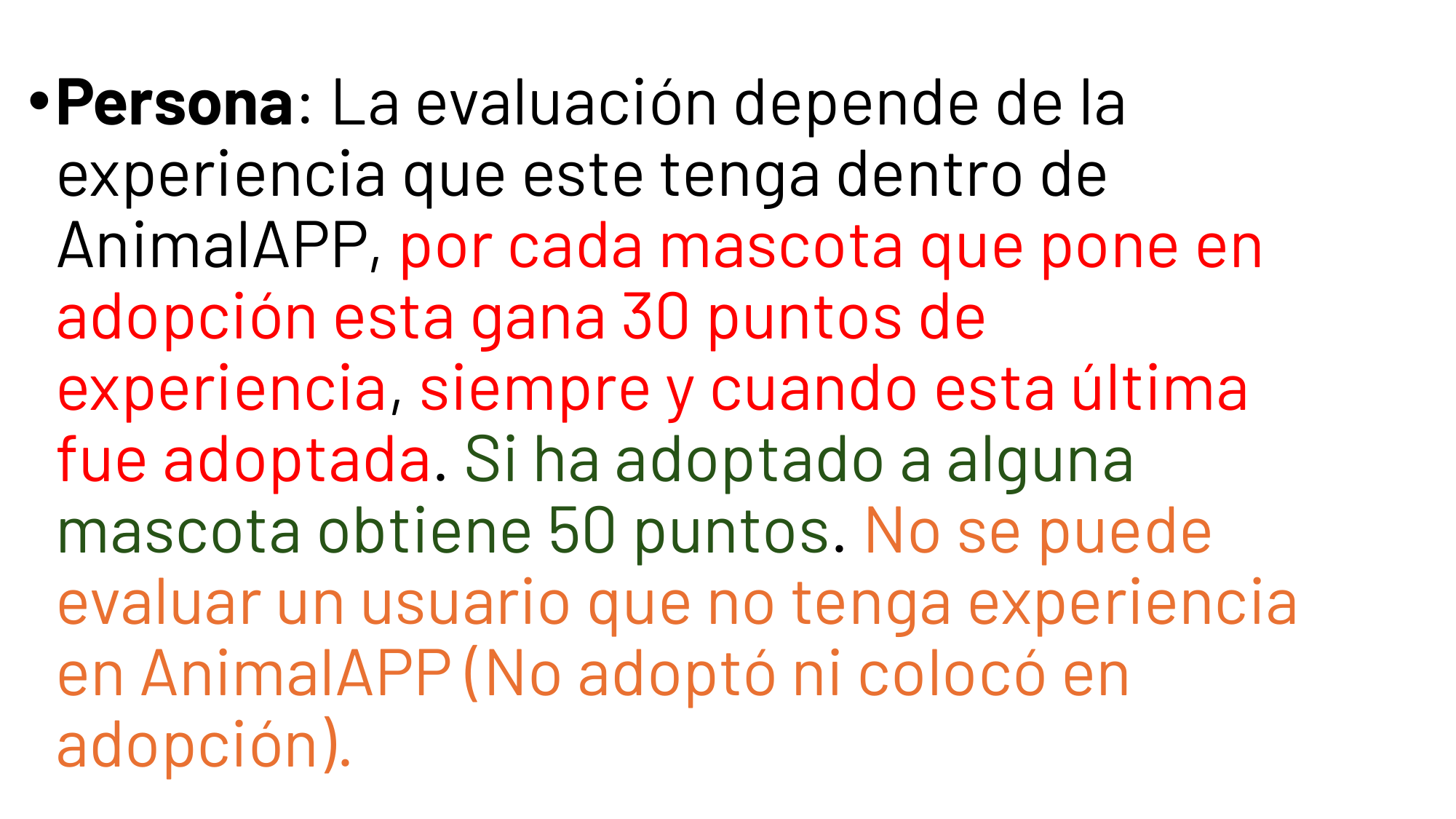

Persona: La evaluación depende de la experiencia que este tenga dentro de AnimalAPP, por cada mascota que pone en adopción esta gana 30 puntos de experiencia, siempre y cuando esta última fue adoptada. Si ha adoptado a alguna mascota obtiene 50 puntos. No se puede evaluar un usuario que no tenga experiencia en AnimalAPP (No adoptó ni colocó en adopción).